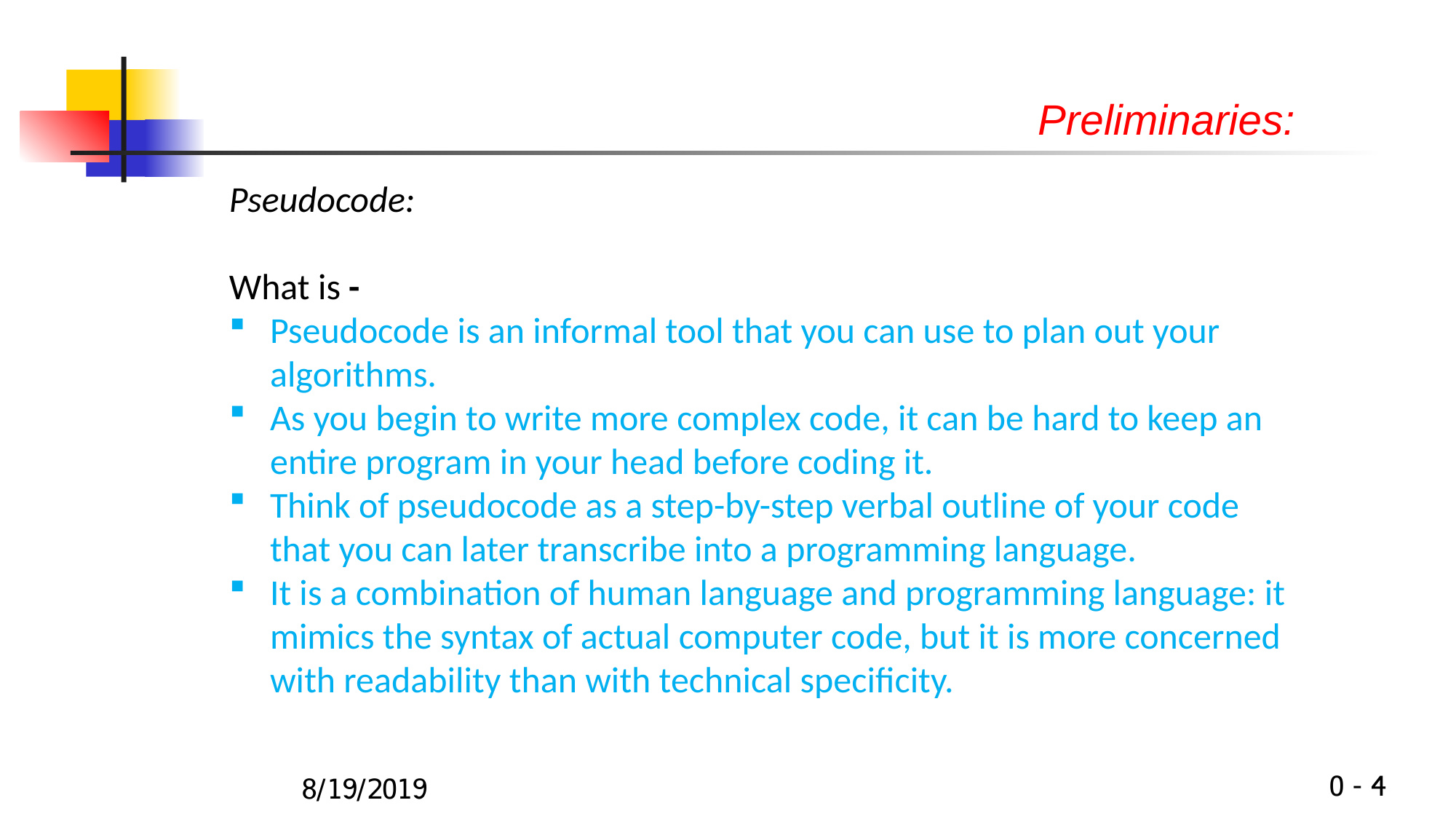

# Preliminaries:
Pseudocode:

What is -
Pseudocode is an informal tool that you can use to plan out your algorithms.
As you begin to write more complex code, it can be hard to keep an entire program in your head before coding it.
Think of pseudocode as a step-by-step verbal outline of your code that you can later transcribe into a programming language.
It is a combination of human language and programming language: it mimics the syntax of actual computer code, but it is more concerned with readability than with technical specificity.

0 - 4
8/19/2019